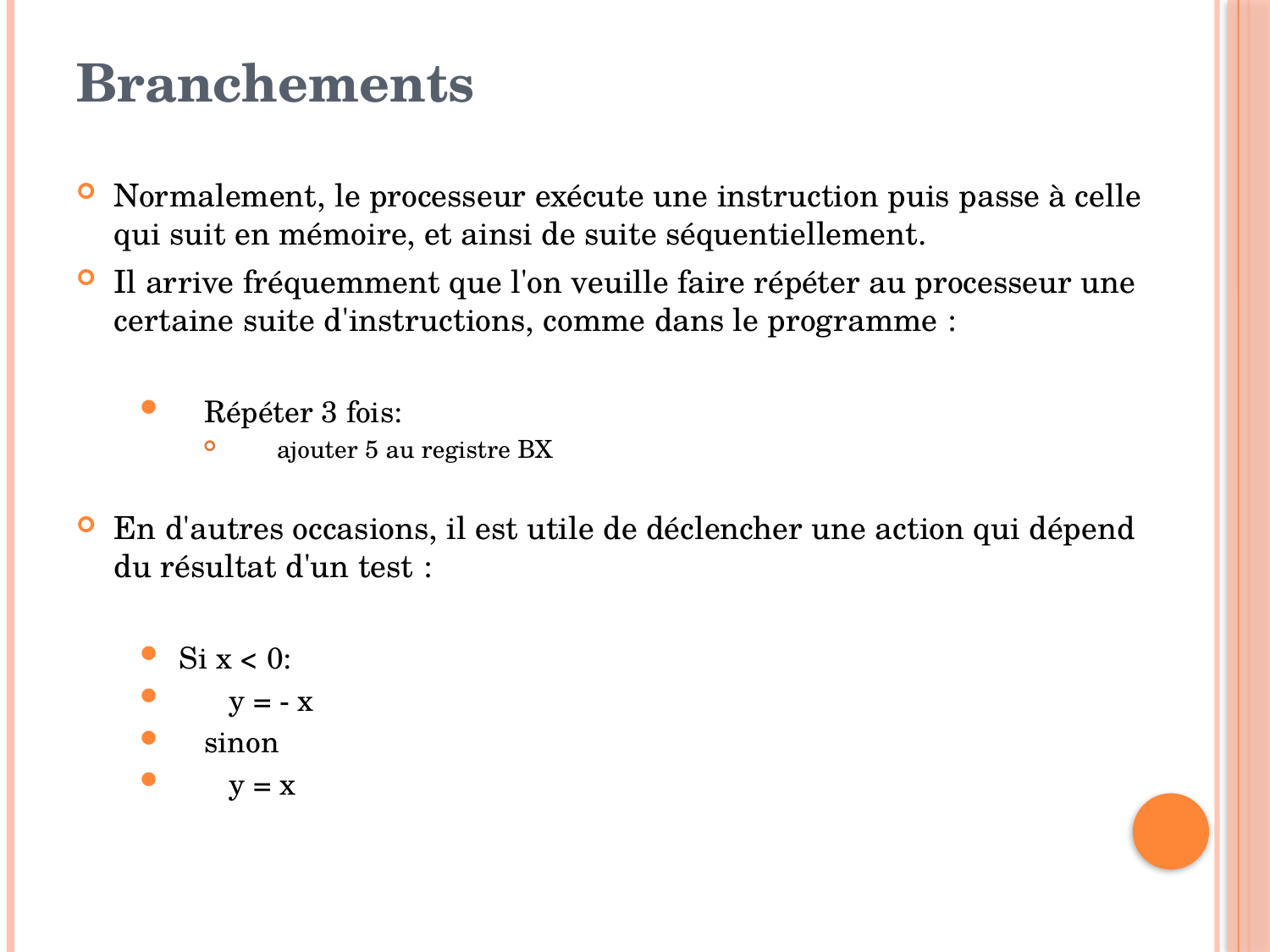

# Branchements
Normalement, le processeur exécute une instruction puis passe à celle qui suit en mémoire, et ainsi de suite séquentiellement.
Il arrive fréquemment que l'on veuille faire répéter au processeur une certaine suite d'instructions, comme dans le programme :

   Répéter 3 fois:
      ajouter 5 au registre BX

En d'autres occasions, il est utile de déclencher une action qui dépend du résultat d'un test :

Si x < 0:
      y = - x
   sinon
      y = x